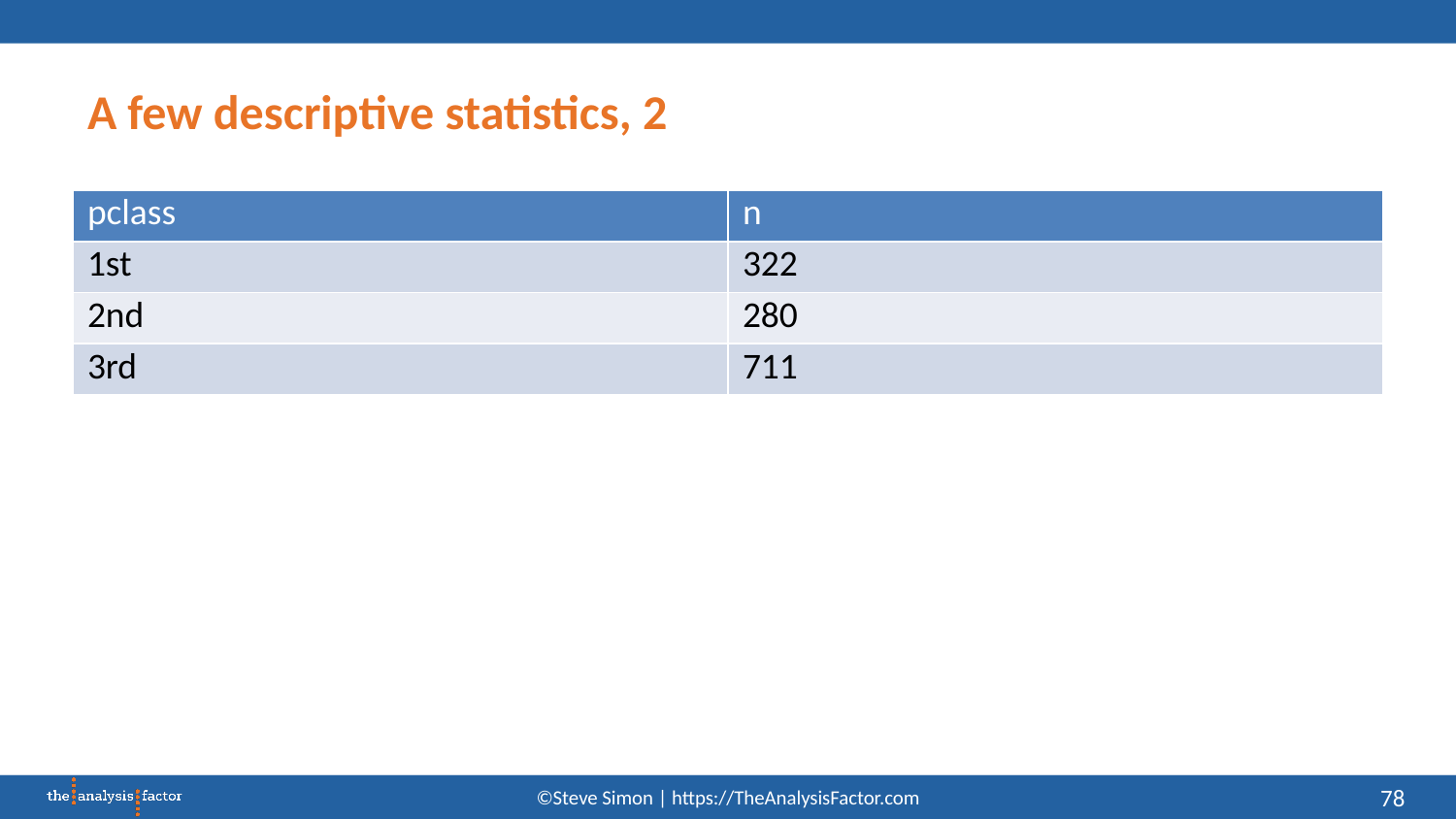

# A few descriptive statistics, 2
| pclass | n |
| --- | --- |
| 1st | 322 |
| 2nd | 280 |
| 3rd | 711 |
78
©Steve Simon | https://TheAnalysisFactor.com